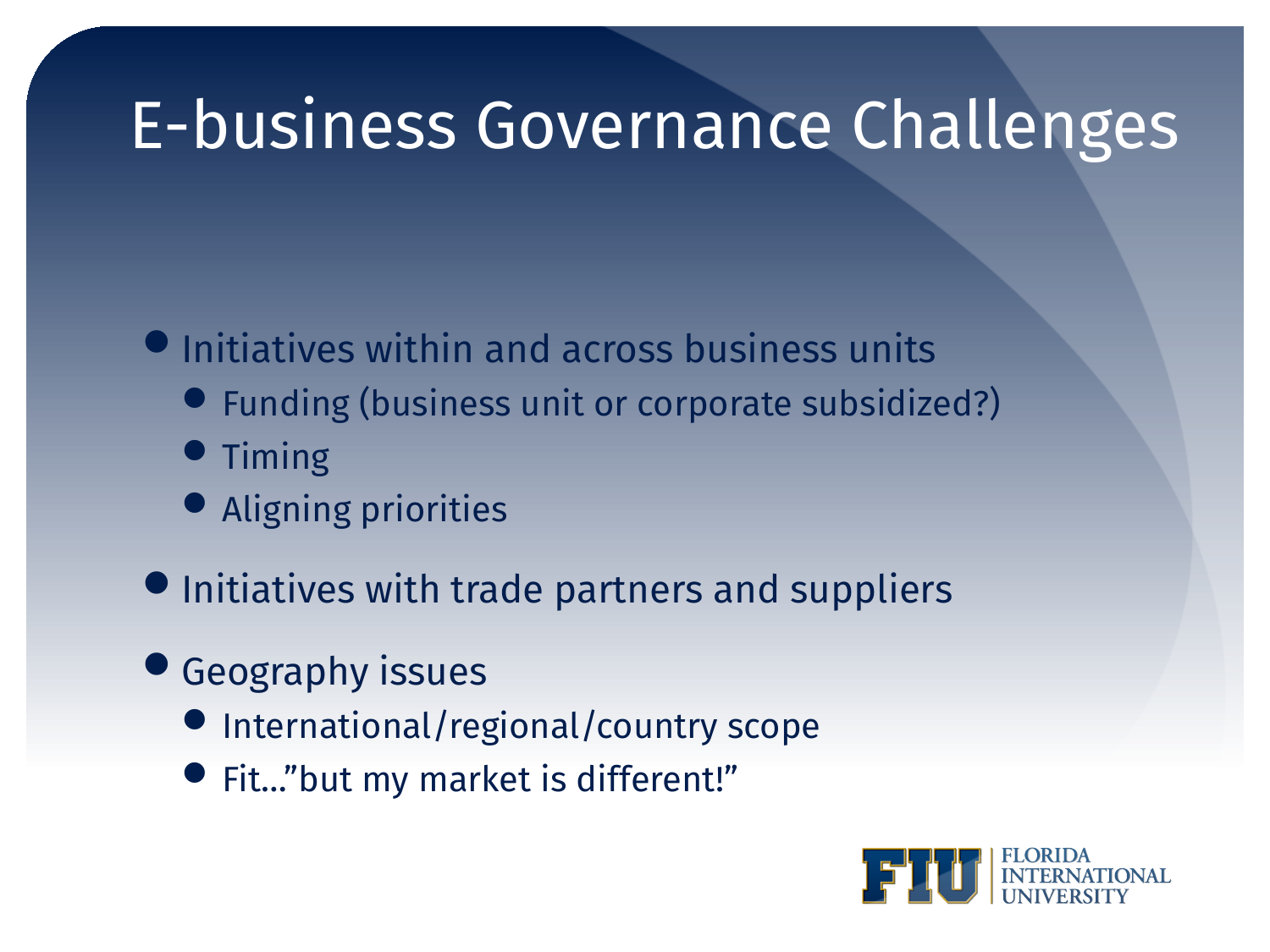

# E-business Governance Challenges
Initiatives within and across business units
Funding (business unit or corporate subsidized?)
Timing
Aligning priorities
Initiatives with trade partners and suppliers
Geography issues
International/regional/country scope
Fit…”but my market is different!”